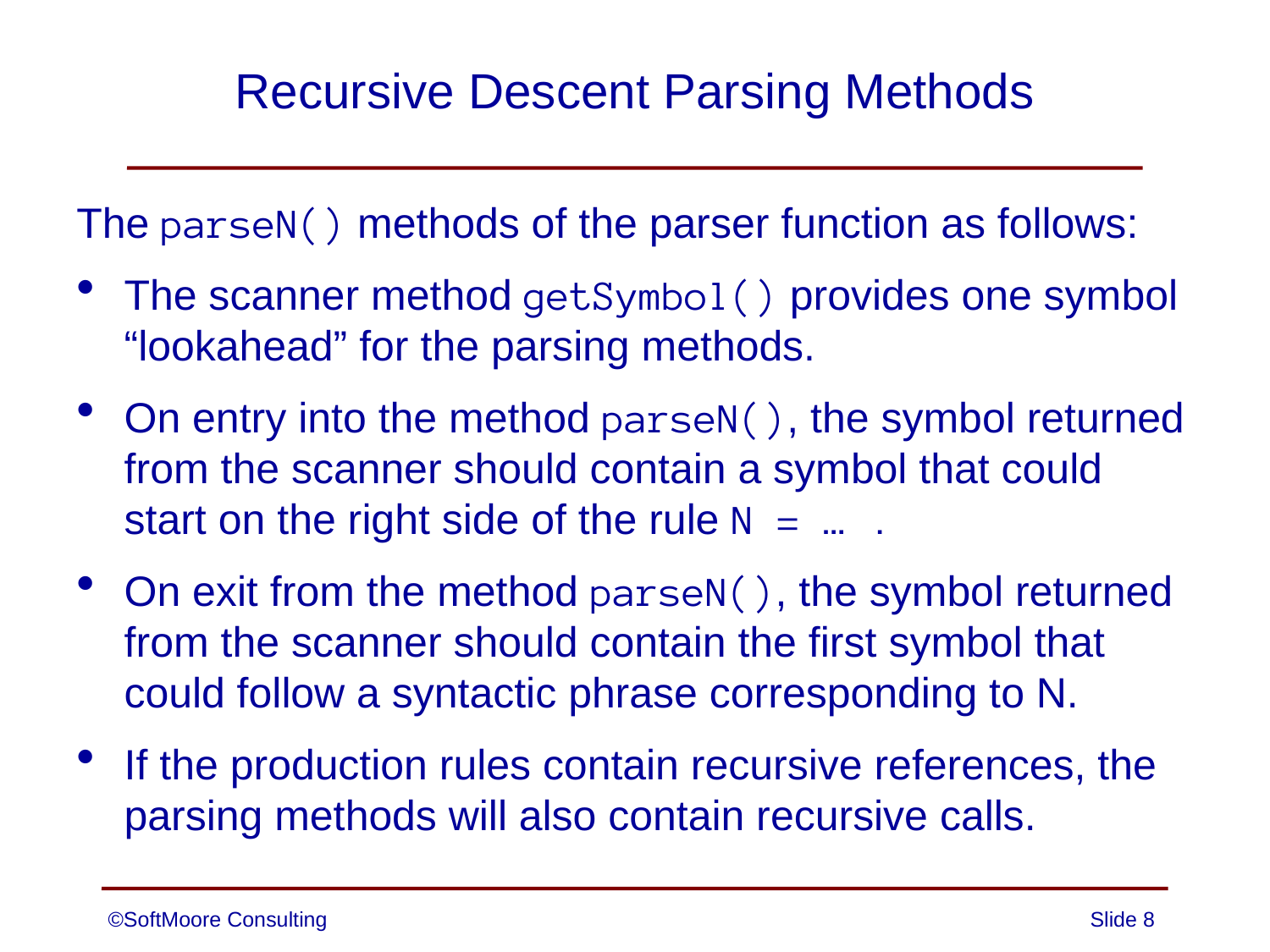

# Recursive Descent Parsing Methods
The parseN() methods of the parser function as follows:
The scanner method getSymbol() provides one symbol “lookahead” for the parsing methods.
On entry into the method parseN(), the symbol returned from the scanner should contain a symbol that could start on the right side of the rule N = … .
On exit from the method parseN(), the symbol returned from the scanner should contain the first symbol that could follow a syntactic phrase corresponding to N.
If the production rules contain recursive references, the parsing methods will also contain recursive calls.
©SoftMoore Consulting
Slide 8